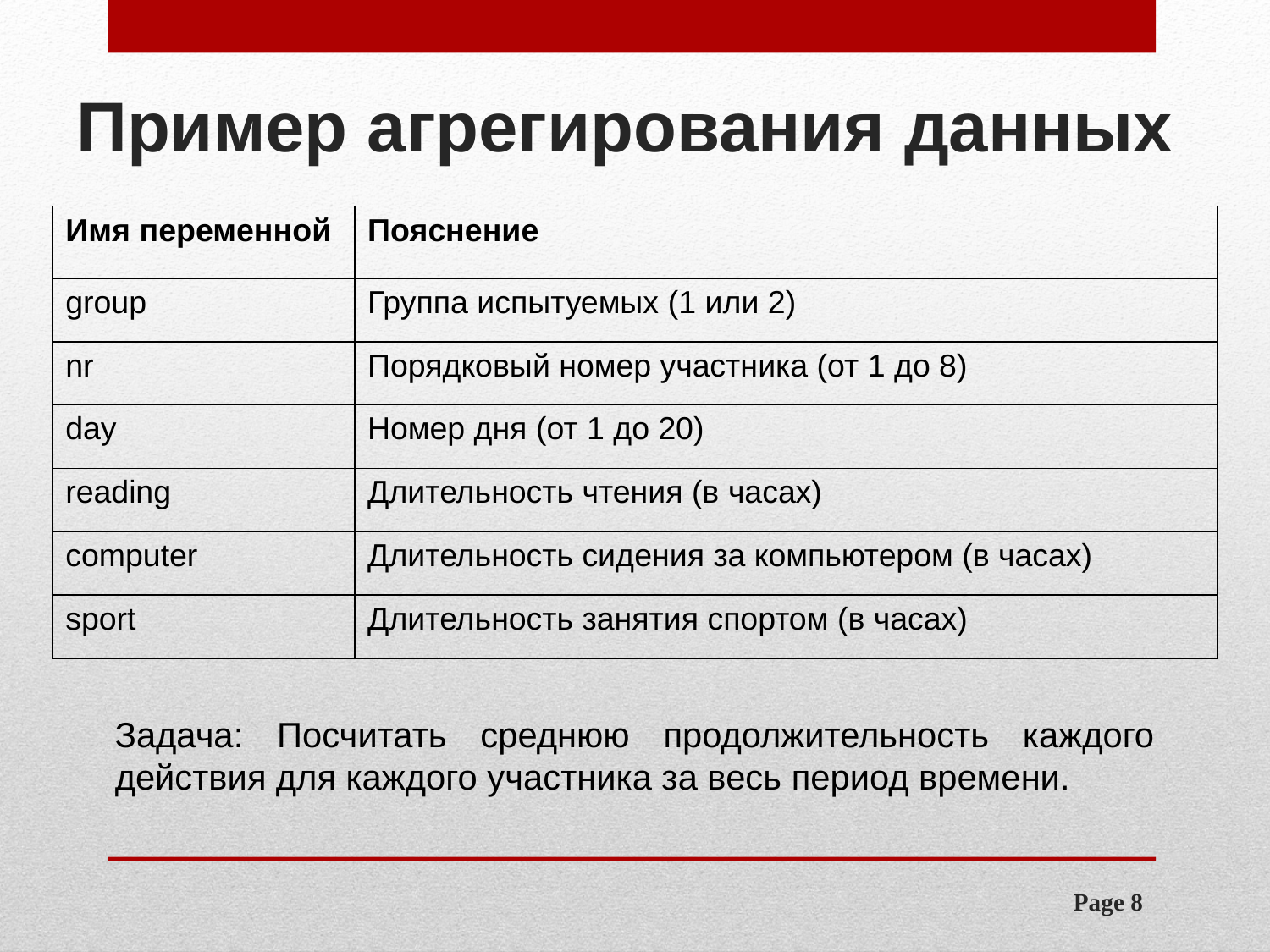

# Пример агрегирования данных
| Имя переменной | Пояснение |
| --- | --- |
| group | Группа испытуемых (1 или 2) |
| nr | Порядковый номер участника (от 1 до 8) |
| day | Номер дня (от 1 до 20) |
| reading | Длительность чтения (в часах) |
| computer | Длительность сидения за компьютером (в часах) |
| sport | Длительность занятия спортом (в часах) |
	Задача: Посчитать среднюю продолжительность каждого действия для каждого участника за весь период времени.

Page 8